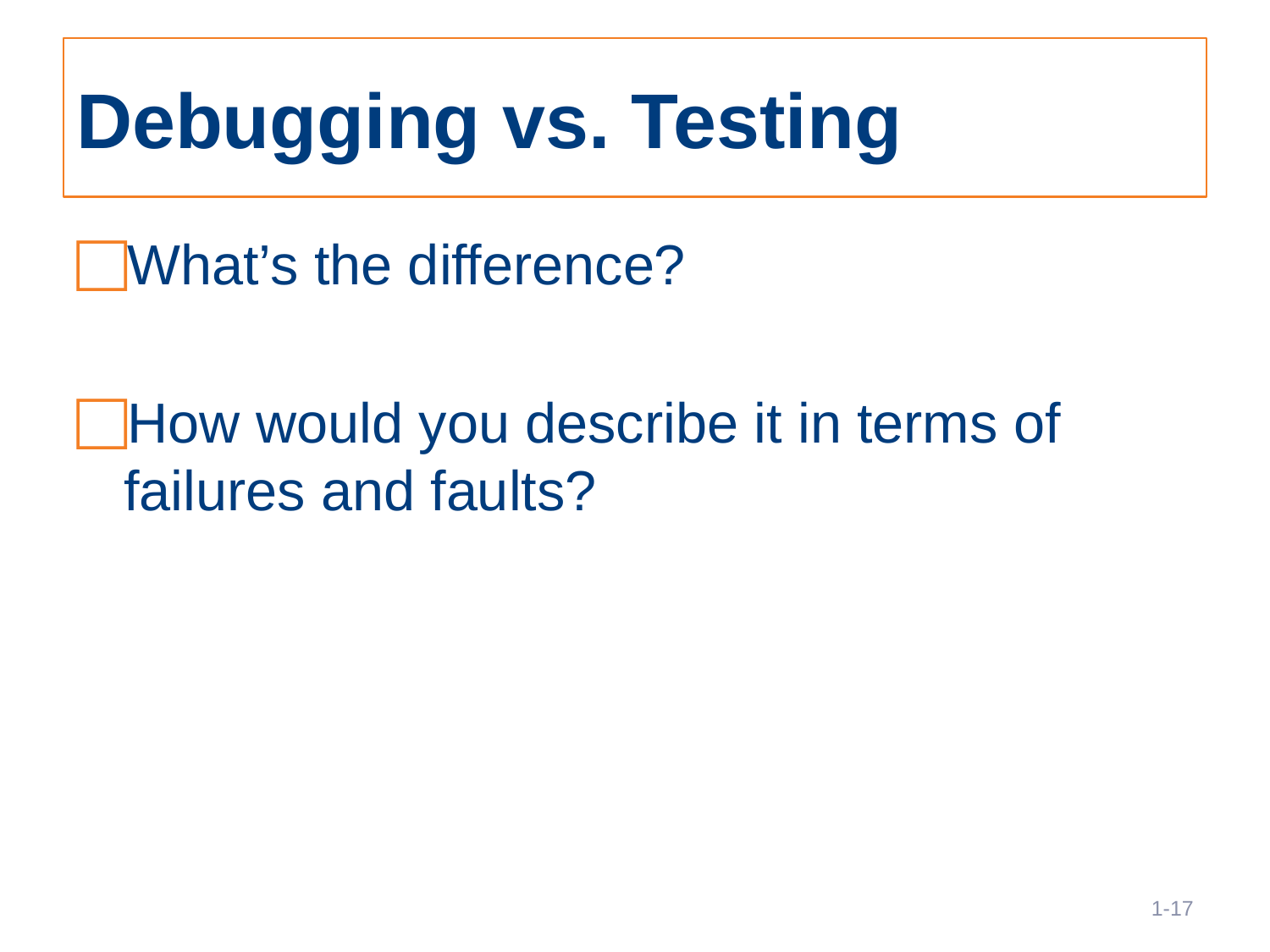

# Debugging vs. Testing
What’s the difference?

How would you describe it in terms of failures and faults?
17